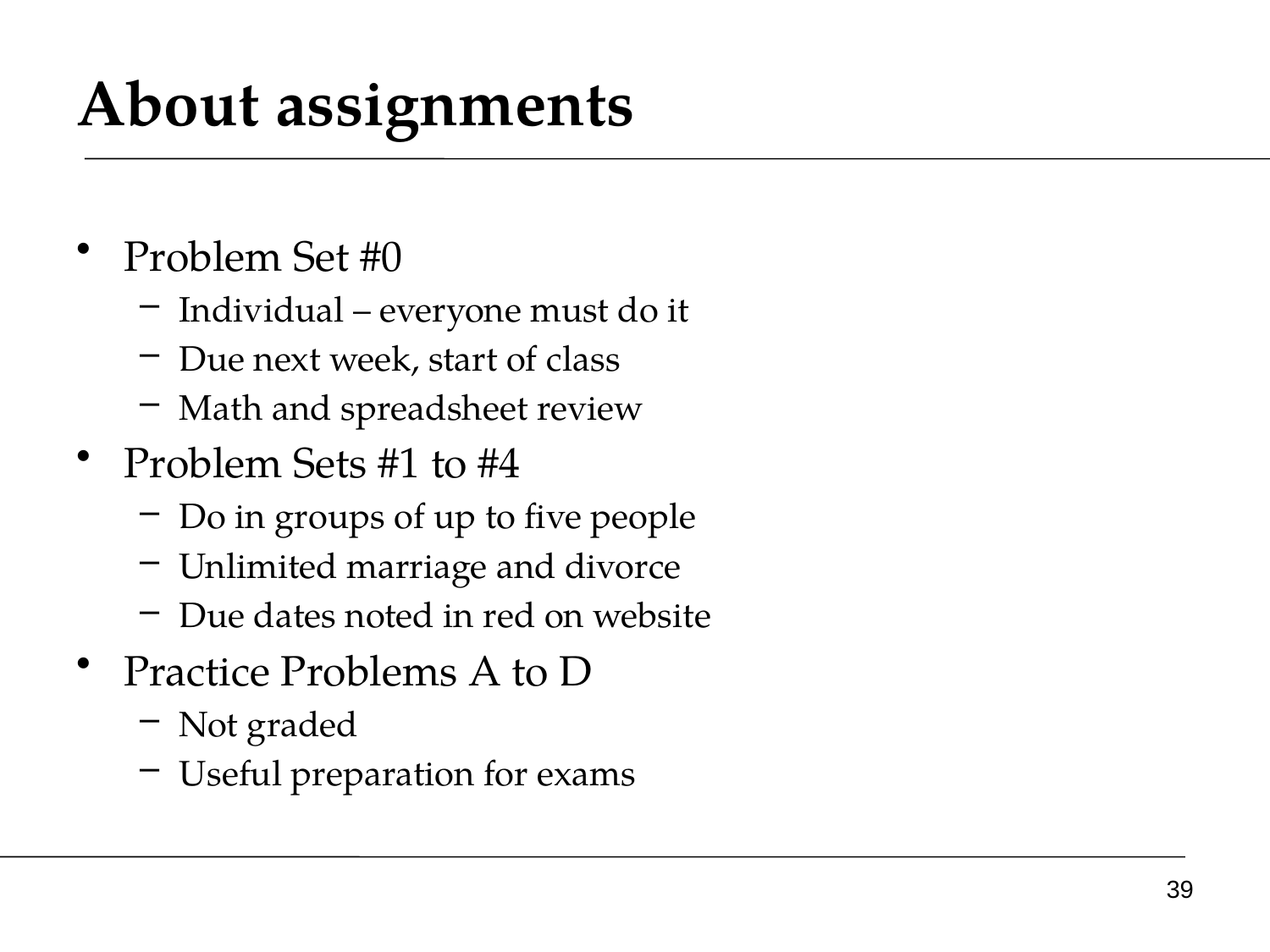

# About assignments
Problem Set #0
Individual – everyone must do it
Due next week, start of class
Math and spreadsheet review
Problem Sets #1 to #4
Do in groups of up to five people
Unlimited marriage and divorce
Due dates noted in red on website
Practice Problems A to D
Not graded
Useful preparation for exams
39